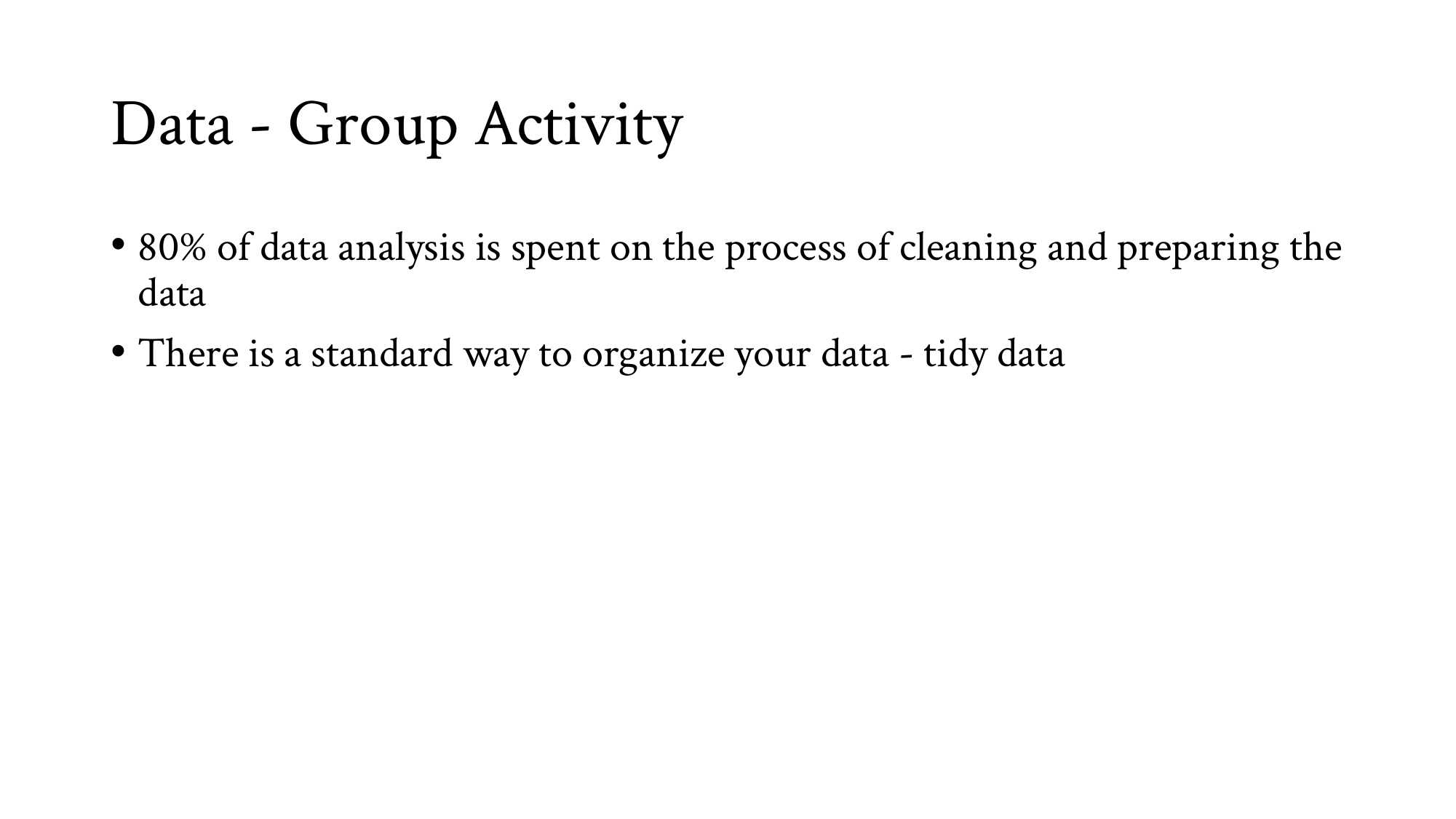

# Data - Group Activity
80% of data analysis is spent on the process of cleaning and preparing the data
There is a standard way to organize your data - tidy data